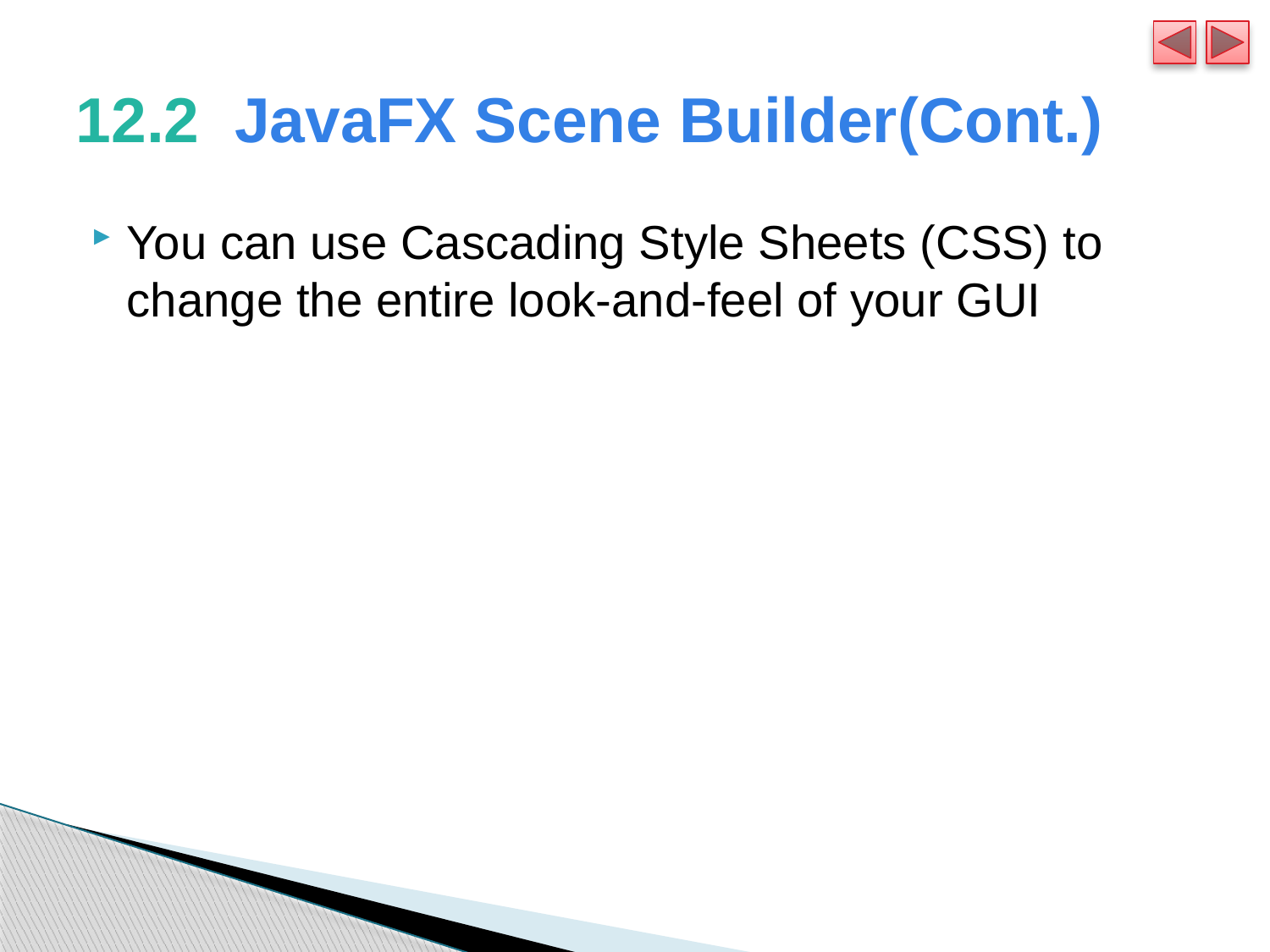

# 12.2  JavaFX Scene Builder(Cont.)
You can use Cascading Style Sheets (CSS) to change the entire look-and-feel of your GUI